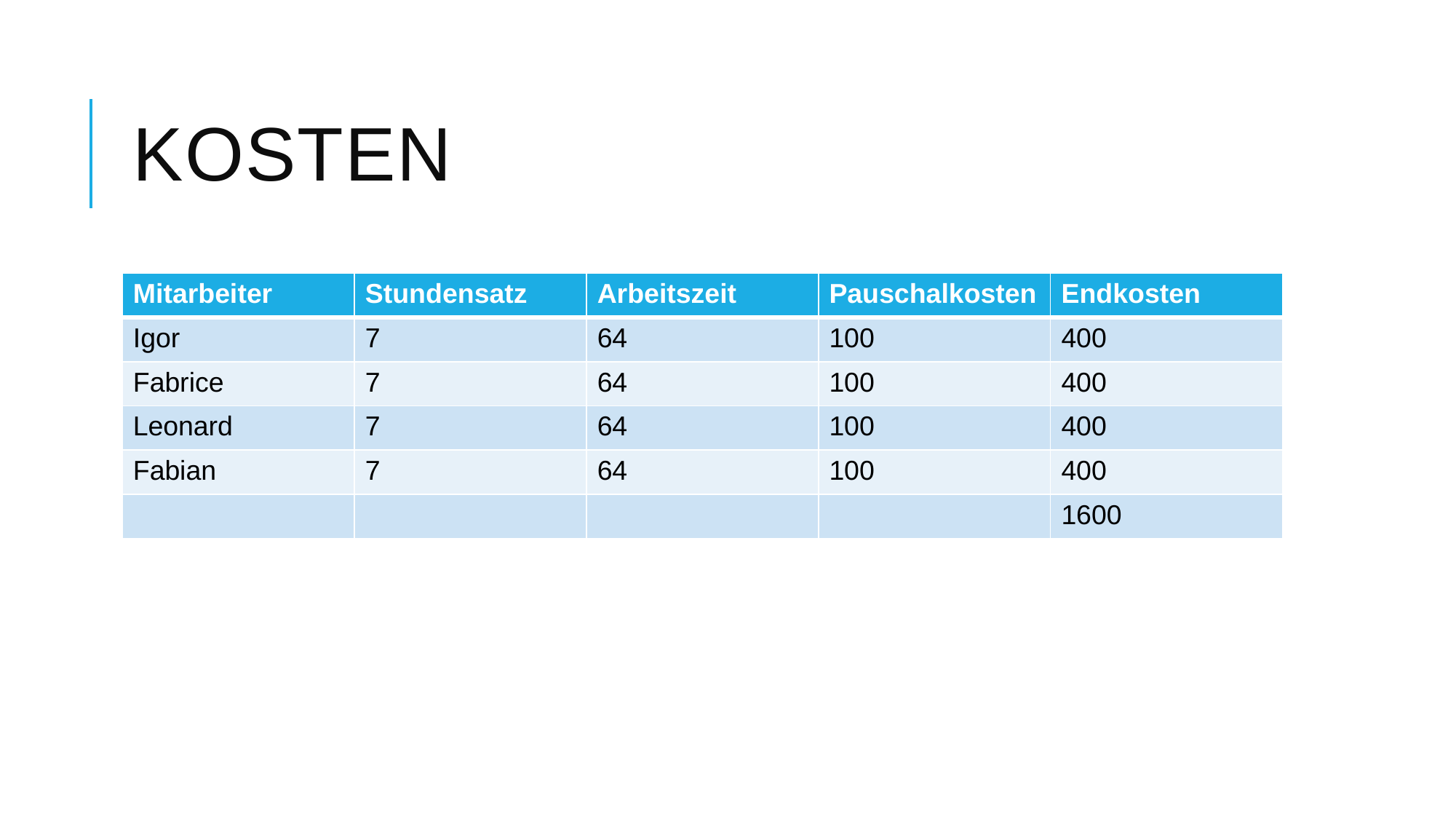

# Kosten
| Mitarbeiter | Stundensatz | Arbeitszeit | Pauschalkosten | Endkosten |
| --- | --- | --- | --- | --- |
| Igor | 7 | 64 | 100 | 400 |
| Fabrice | 7 | 64 | 100 | 400 |
| Leonard | 7 | 64 | 100 | 400 |
| Fabian | 7 | 64 | 100 | 400 |
|  |  |  |  | 1600 |